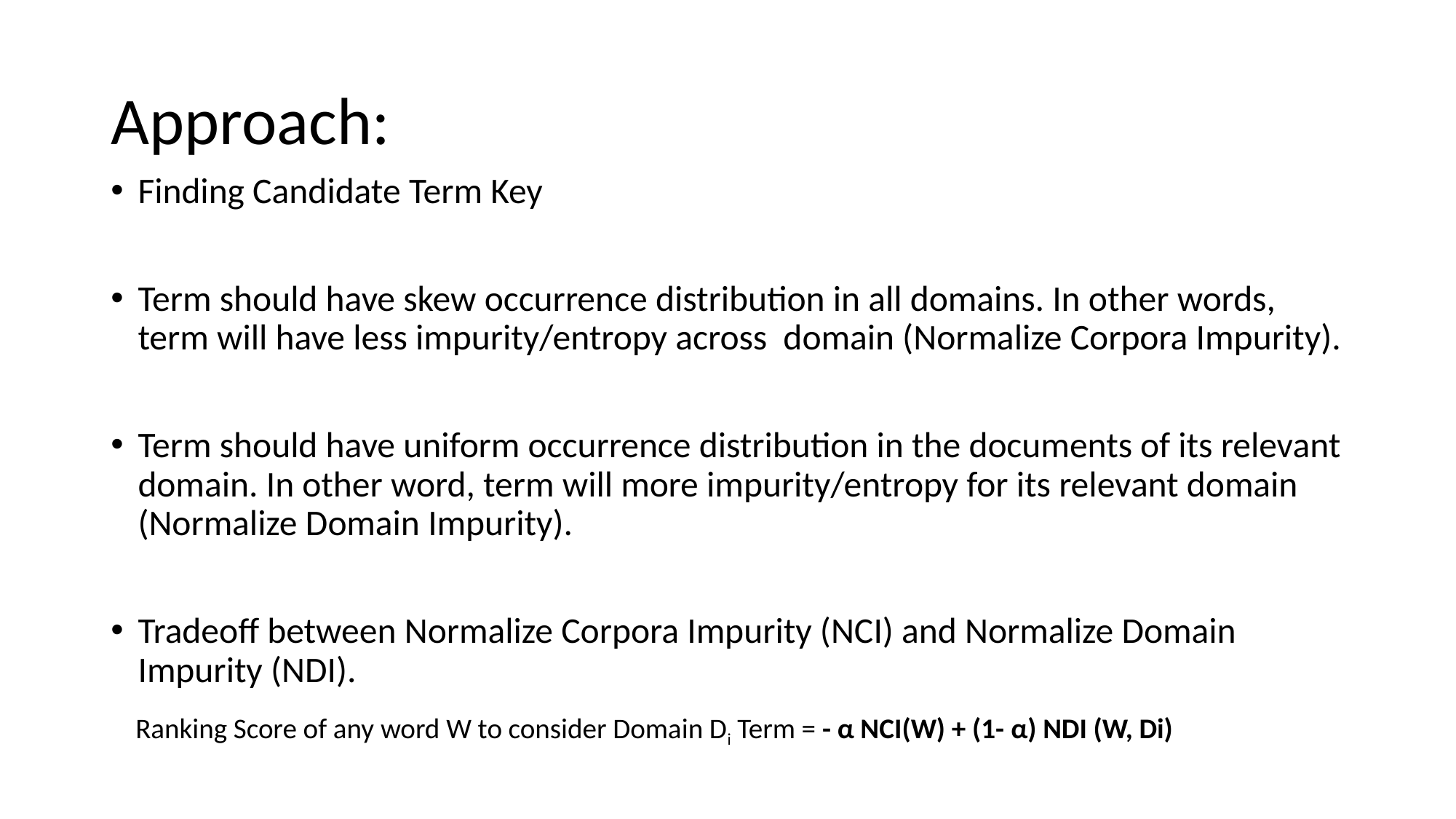

# Approach:
Finding Candidate Term Key

Term should have skew occurrence distribution in all domains. In other words, term will have less impurity/entropy across  domain (Normalize Corpora Impurity).

Term should have uniform occurrence distribution in the documents of its relevant domain. In other word, term will more impurity/entropy for its relevant domain (Normalize Domain Impurity).

Tradeoff between Normalize Corpora Impurity (NCI) and Normalize Domain Impurity (NDI).
   Ranking Score of any word W to consider Domain Di Term = - α NCI(W) + (1- α) NDI (W, Di)